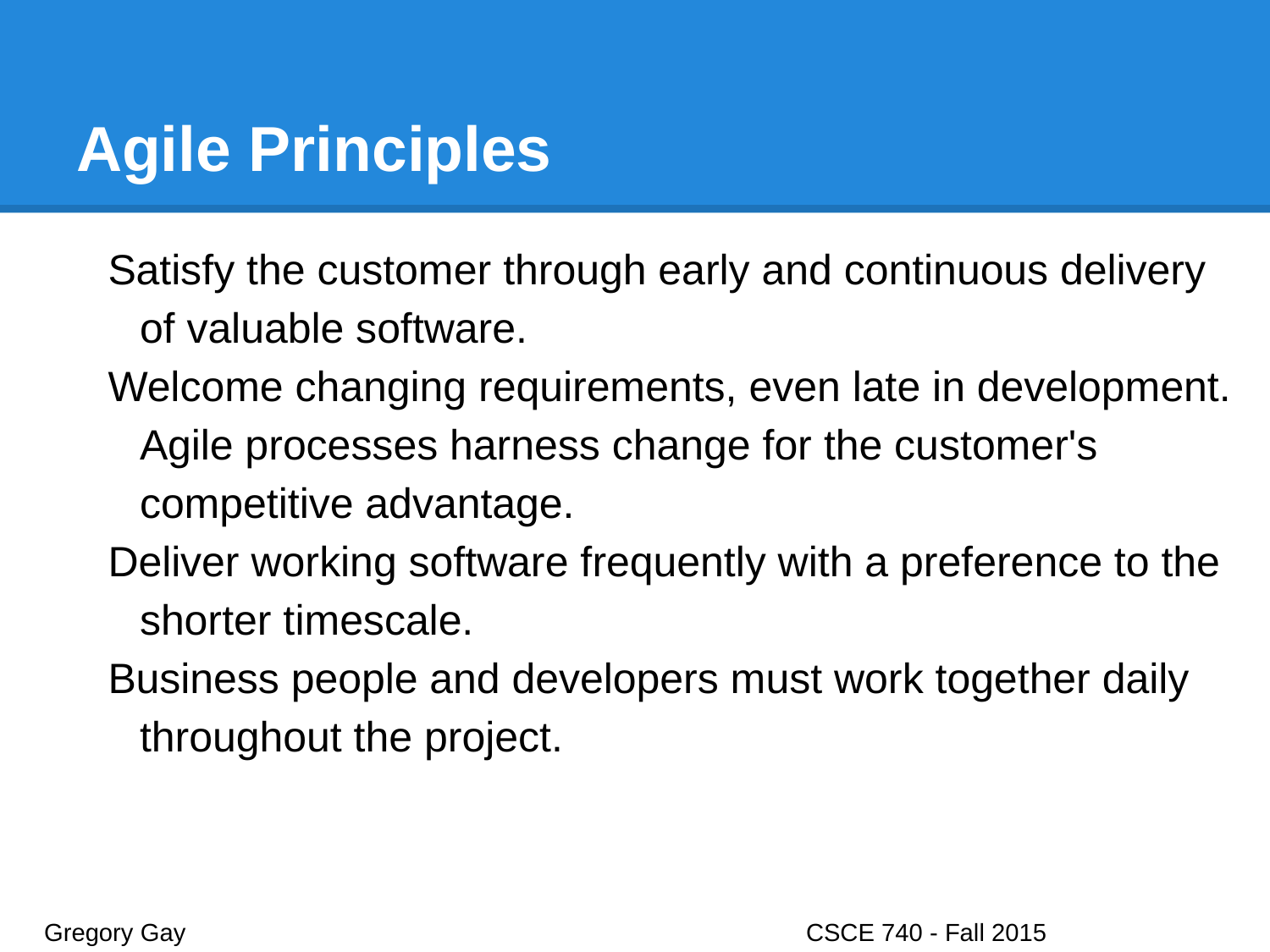

# Agile Principles
Satisfy the customer through early and continuous delivery of valuable software.
Welcome changing requirements, even late in development. Agile processes harness change for the customer's competitive advantage.
Deliver working software frequently with a preference to the shorter timescale.
Business people and developers must work together daily throughout the project.
Gregory Gay					CSCE 740 - Fall 2015								16